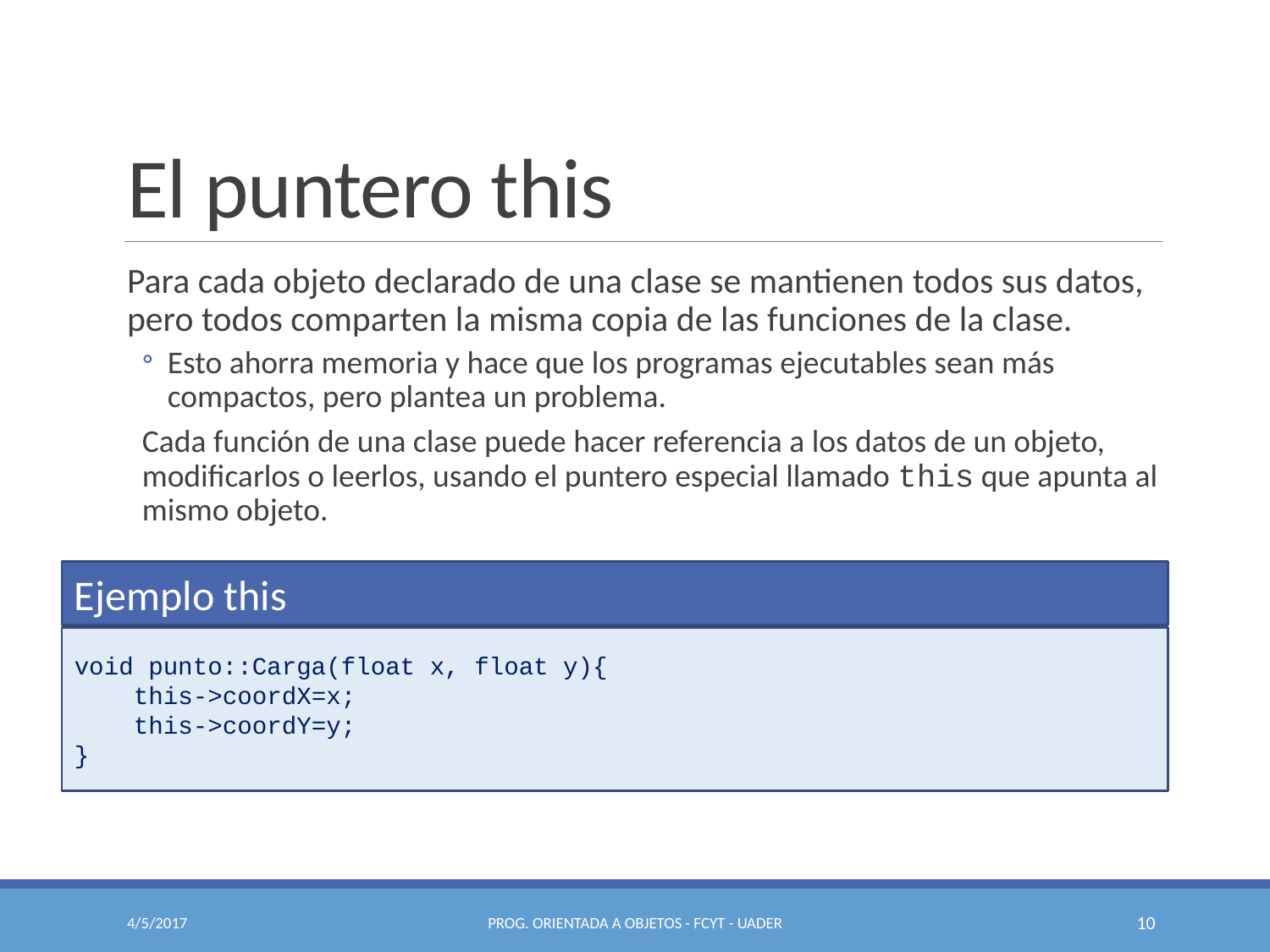

# El puntero this
Para cada objeto declarado de una clase se mantienen todos sus datos, pero todos comparten la misma copia de las funciones de la clase.
Esto ahorra memoria y hace que los programas ejecutables sean más compactos, pero plantea un problema.
Cada función de una clase puede hacer referencia a los datos de un objeto, modificarlos o leerlos, usando el puntero especial llamado this que apunta al mismo objeto.

Ejemplo this
void punto::Carga(float x, float y){
    this->coordX=x;
    this->coordY=y;
}
4/5/2017
Prog. Orientada a Objetos - FCyT - UADER
10